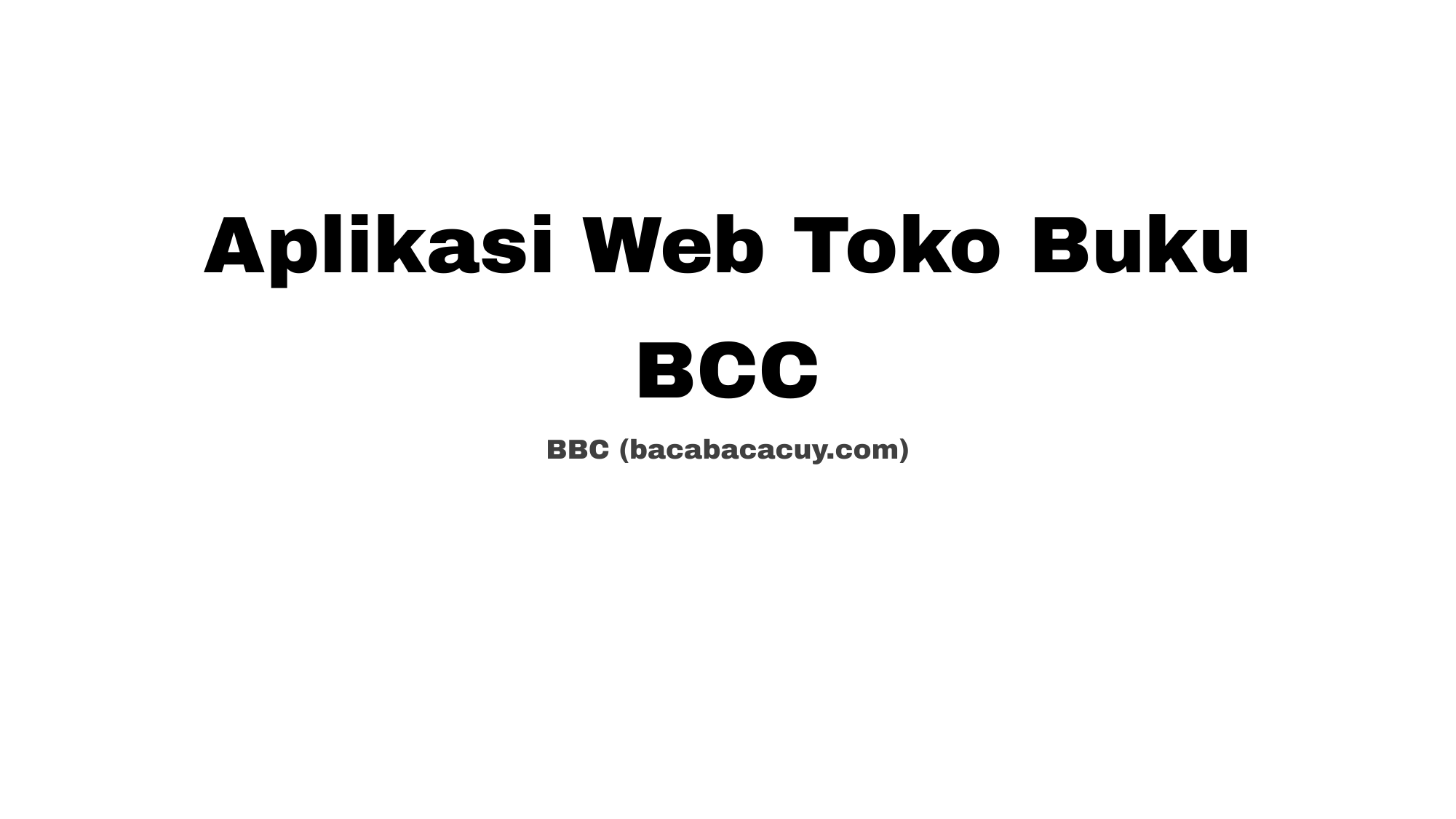

# Aplikasi Web Toko Buku BCC
BBC (bacabacacuy.com)